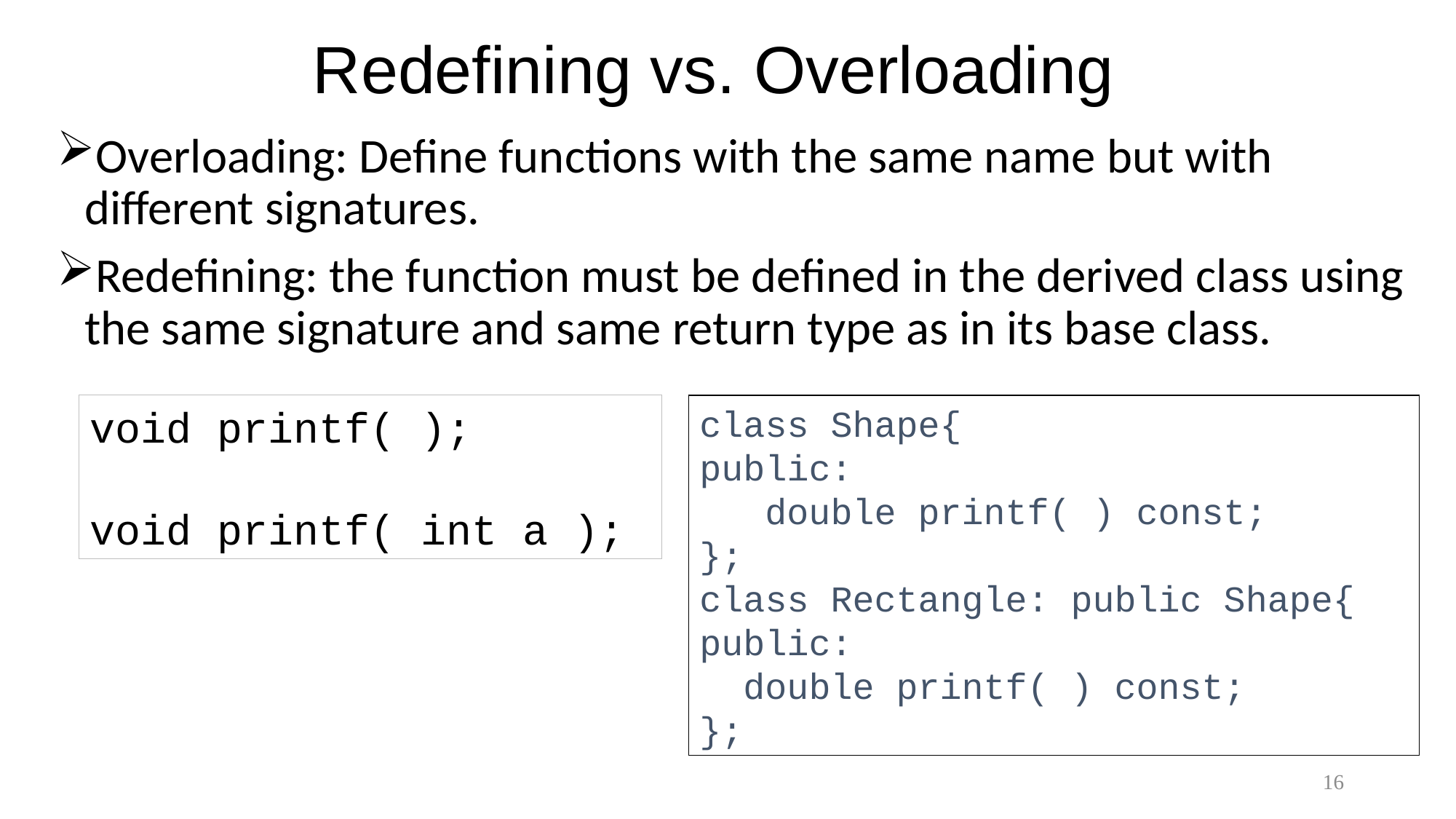

# Redefining vs. Overloading
Overloading: Define functions with the same name but with different signatures.
Redefining: the function must be defined in the derived class using the same signature and same return type as in its base class.

void printf( );

void printf( int a );
class Shape{
public:
   double printf( ) const;
};
class Rectangle: public Shape{
public:
  double printf( ) const;
};
16